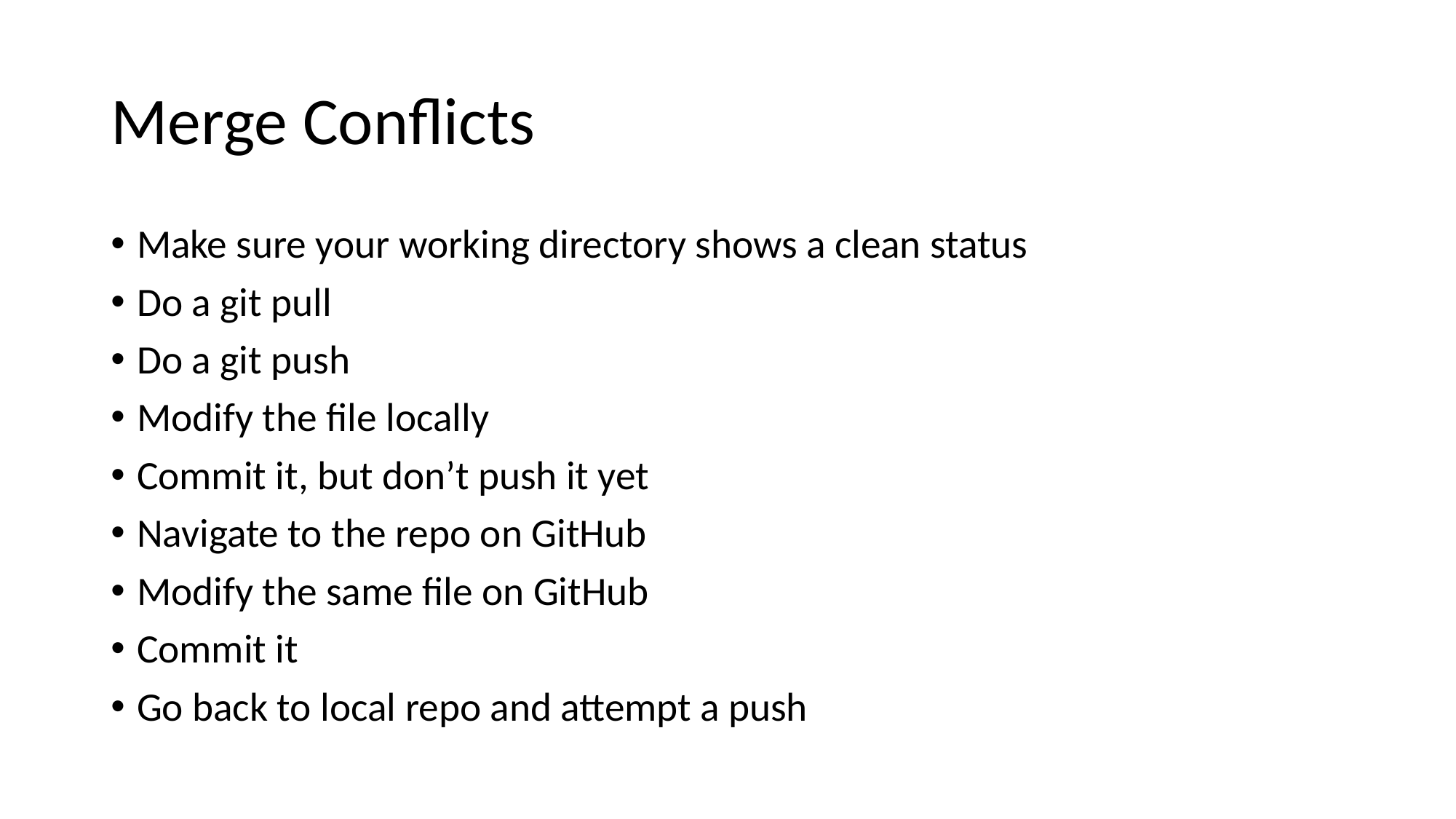

# Merge Conflicts
Make sure your working directory shows a clean status
Do a git pull
Do a git push
Modify the file locally
Commit it, but don’t push it yet
Navigate to the repo on GitHub
Modify the same file on GitHub
Commit it
Go back to local repo and attempt a push